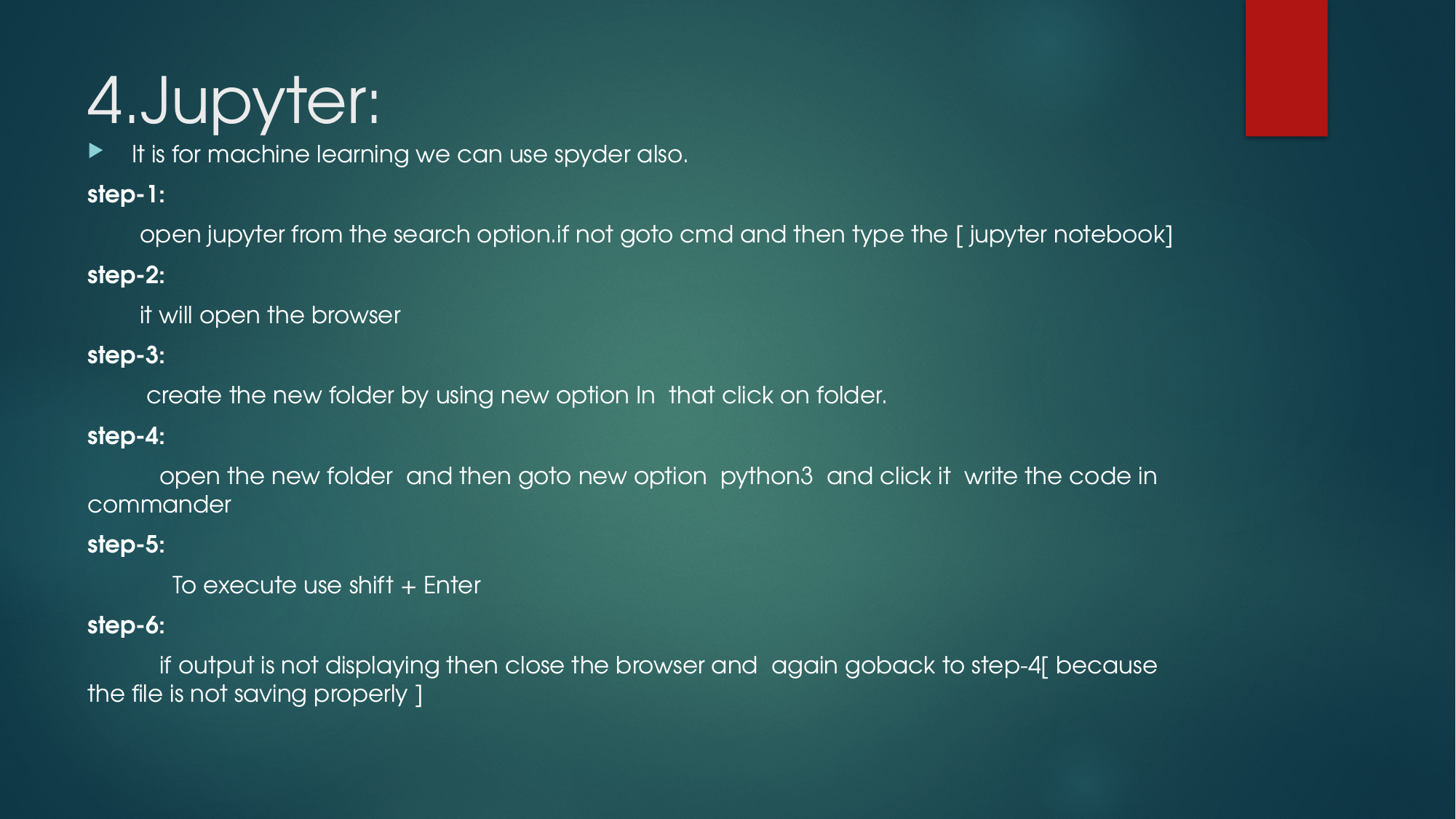

# 4.Jupyter:
 It is for machine learning we can use spyder also.
step-1:
        open jupyter from the search option.if not goto cmd and then type the [ jupyter notebook]
step-2:
        it will open the browser
step-3:
         create the new folder by using new option In  that click on folder.
step-4:
           open the new folder  and then goto new option  python3  and click it  write the code in commander
step-5:
             To execute use shift + Enter
step-6:
           if output is not displaying then close the browser and  again goback to step-4[ because the file is not saving properly ]